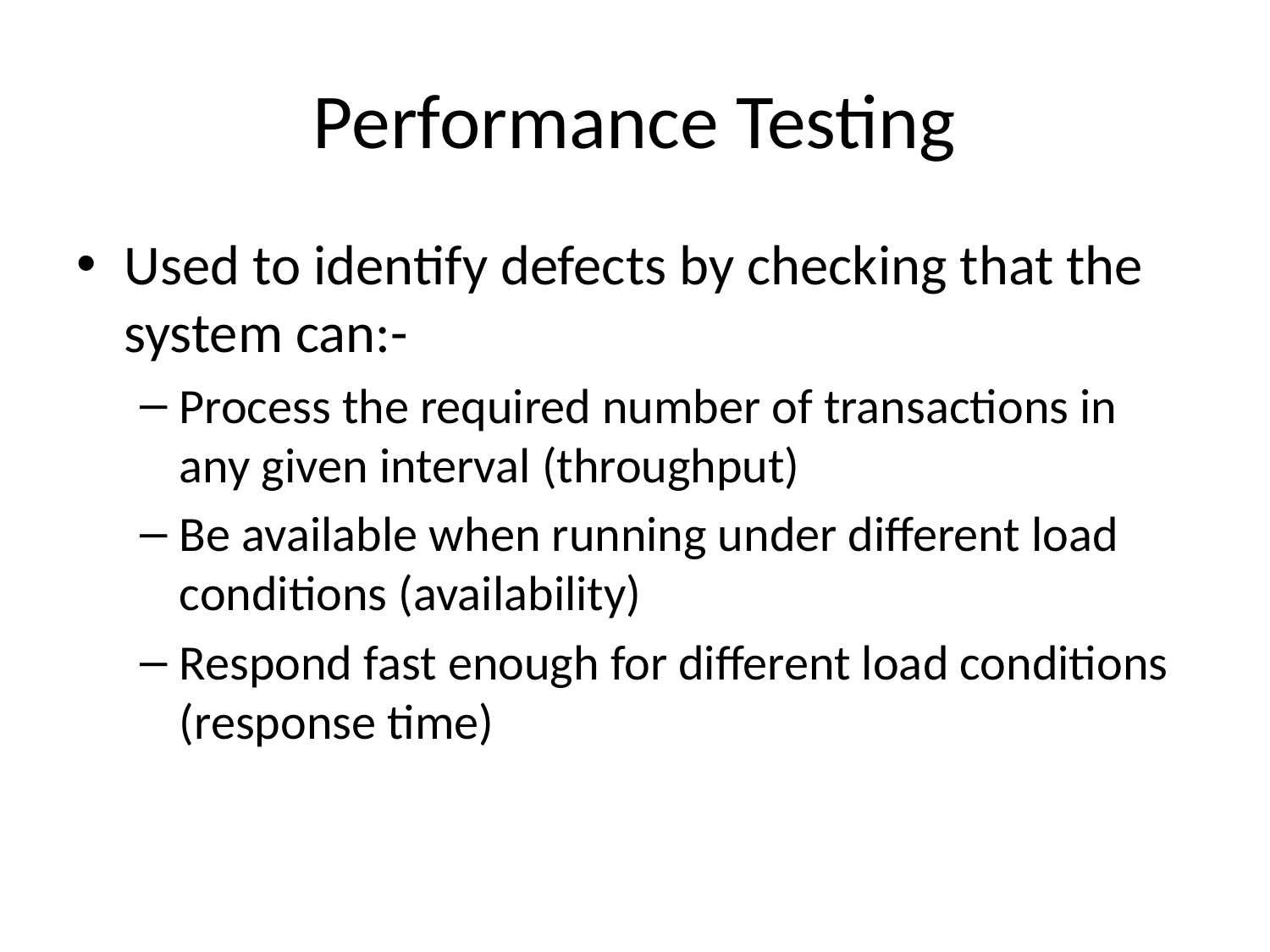

# Performance Testing
Used to identify defects by checking that the system can:-
Process the required number of transactions in any given interval (throughput)
Be available when running under different load conditions (availability)
Respond fast enough for different load conditions (response time)